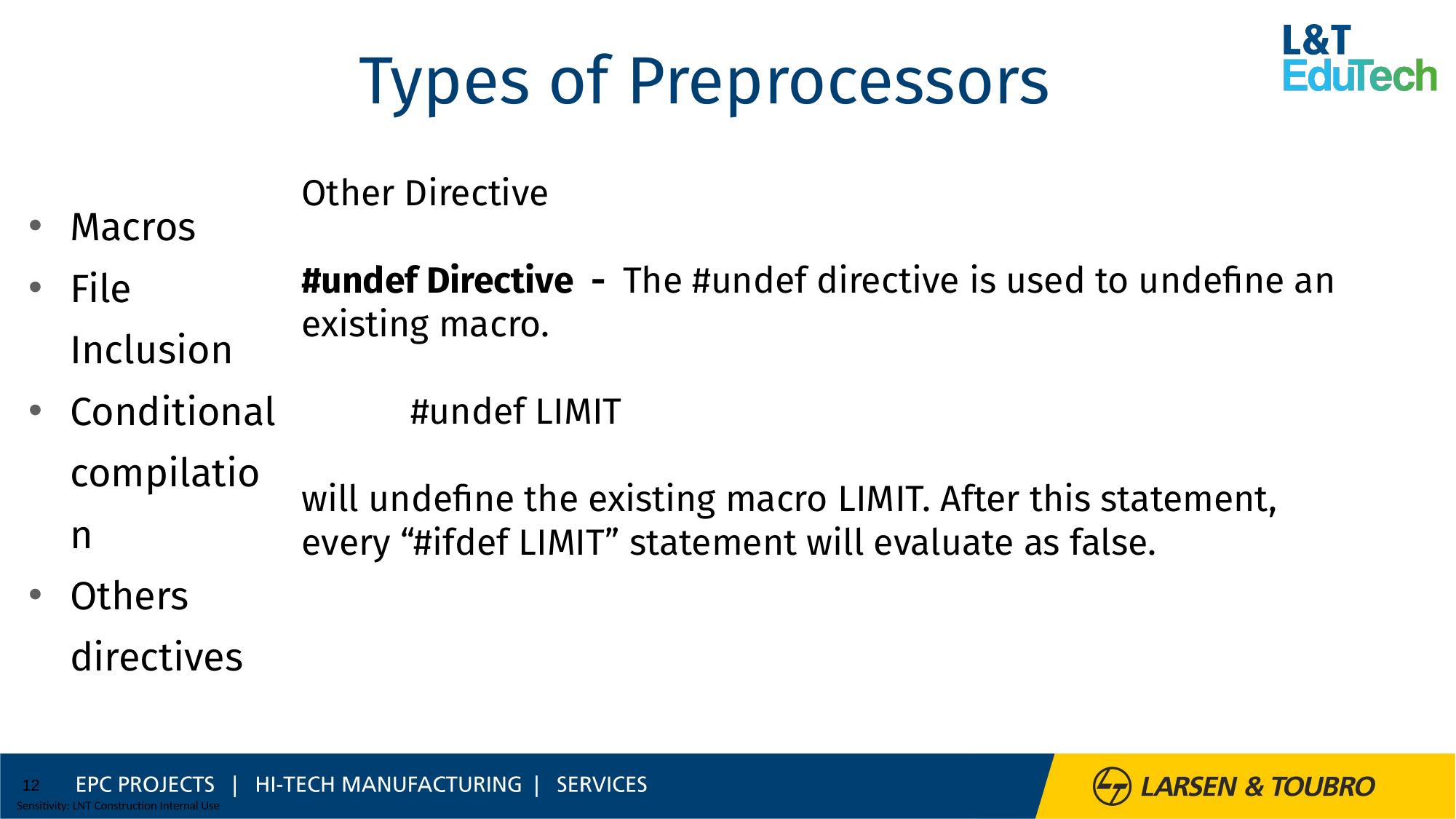

# Types of Preprocessors

Macros
File Inclusion
Conditional compilation
Others directives
Other Directive

#undef Directive  -  The #undef directive is used to undefine an existing macro.

	#undef LIMIT

will undefine the existing macro LIMIT. After this statement, every “#ifdef LIMIT” statement will evaluate as false.